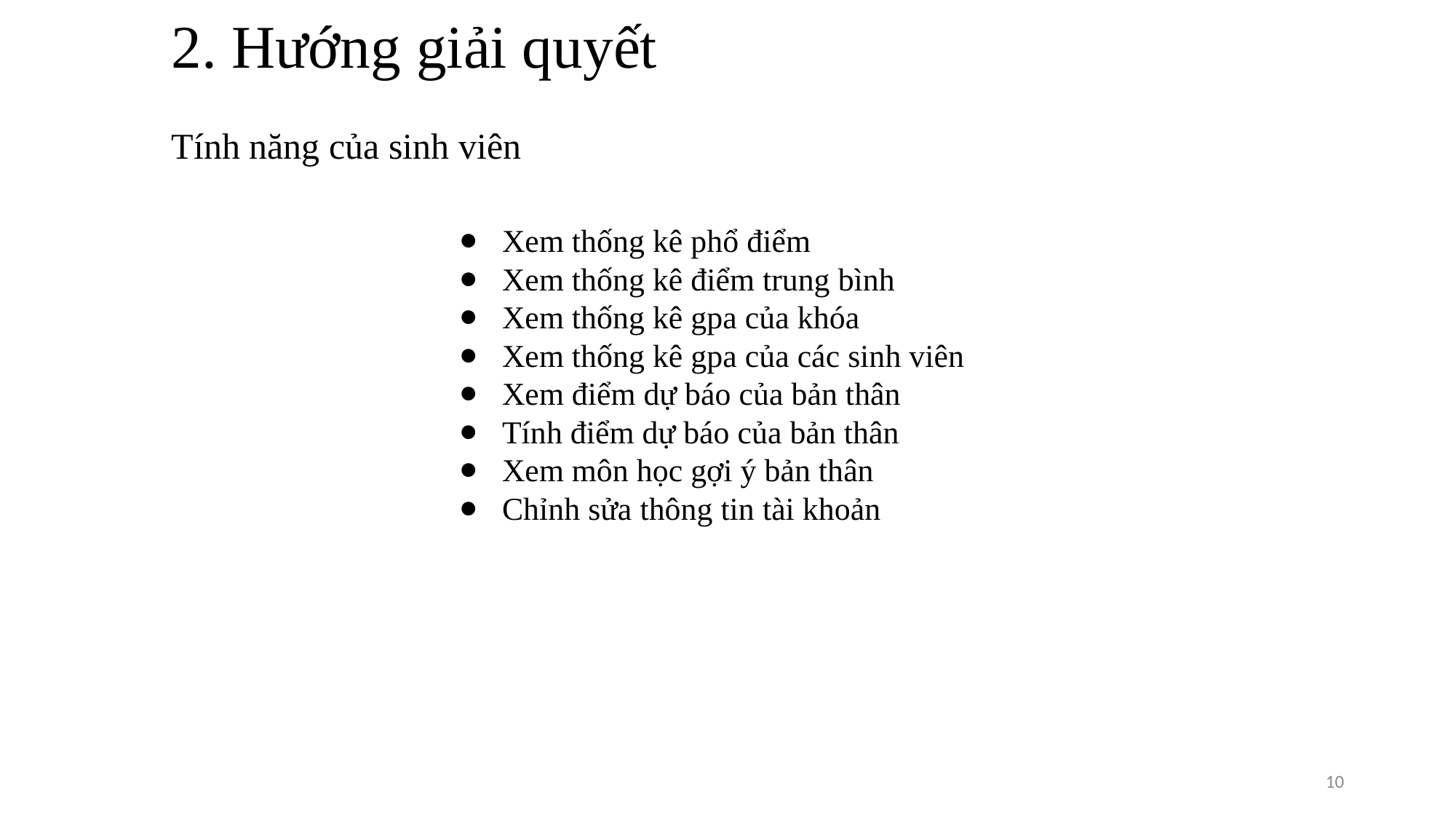

2. Hướng giải quyết
Tính năng của sinh viên

Xem thống kê phổ điểm
Xem thống kê điểm trung bình
Xem thống kê gpa của khóa
Xem thống kê gpa của các sinh viên
Xem điểm dự báo của bản thân
Tính điểm dự báo của bản thân
Xem môn học gợi ý bản thân
Chỉnh sửa thông tin tài khoản
10